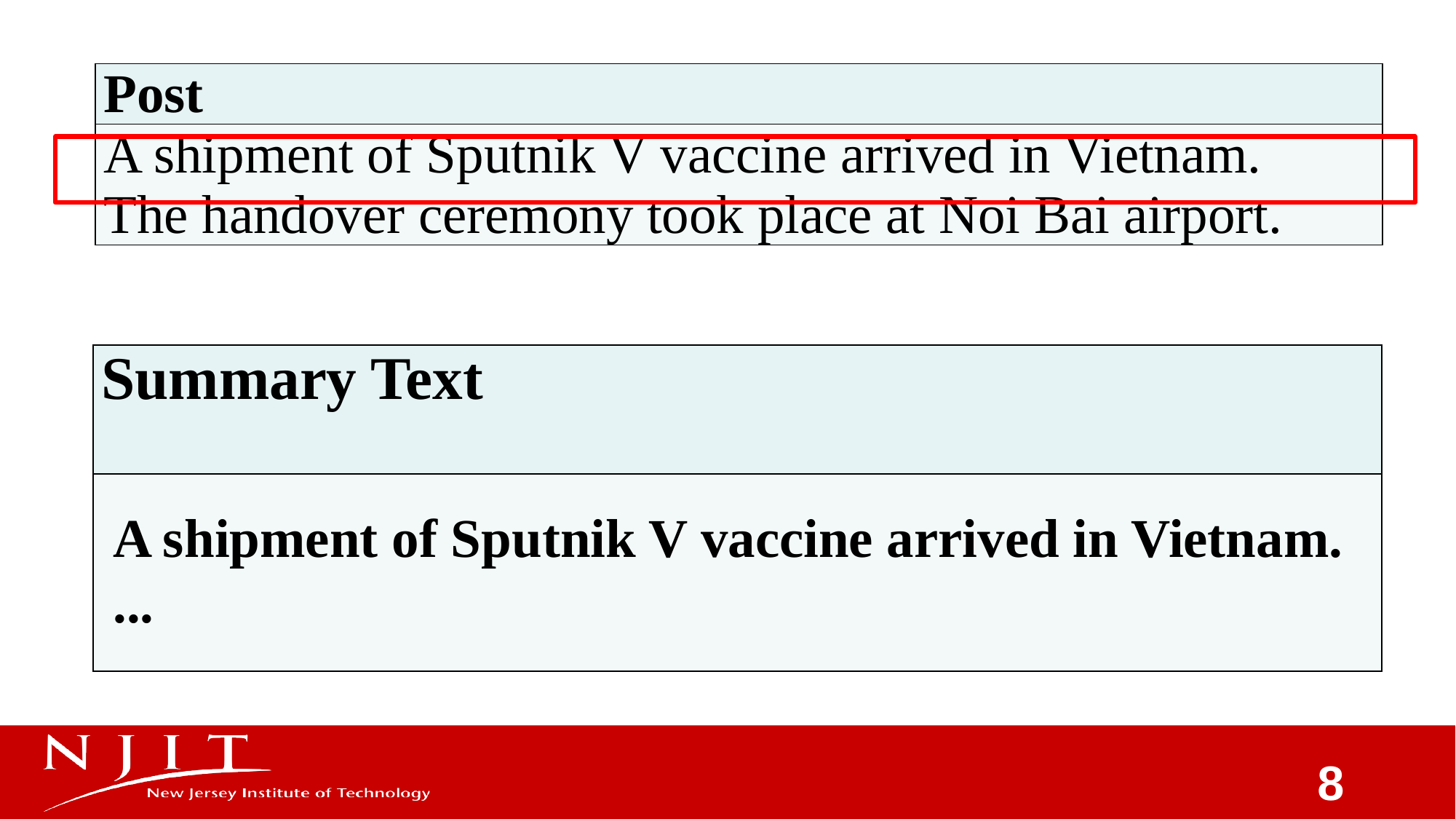

| Post |
| --- |
| A shipment of Sputnik V vaccine arrived in Vietnam. The handover ceremony took place at Noi Bai airport. |

| Summary Text |
| --- |
|  |
A shipment of Sputnik V vaccine arrived in Vietnam.
...
8